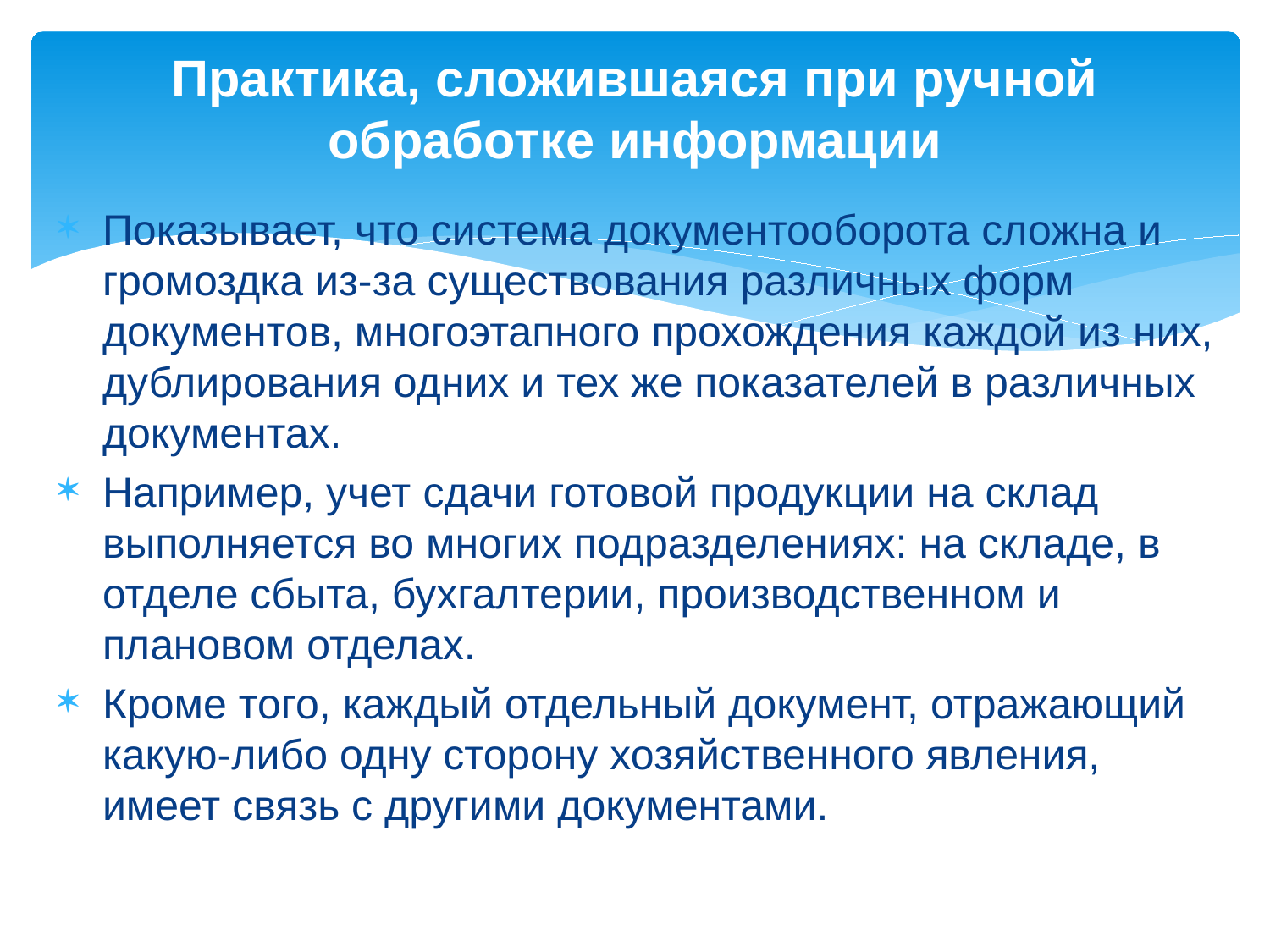

# Практика, сложившаяся при ручной обработке информации
Показывает, что система документооборота сложна и громоздка из-за существования различных форм документов, многоэтапного прохождения каждой из них, дублирования одних и тех же показателей в различных документах.
Например, учет сдачи готовой продукции на склад выполняется во многих подразделениях: на складе, в отделе сбыта, бухгалтерии, производственном и плановом отделах.
Кроме того, каждый отдельный документ, отражающий какую-либо одну сторону хозяйственного явления, имеет связь с другими документами.